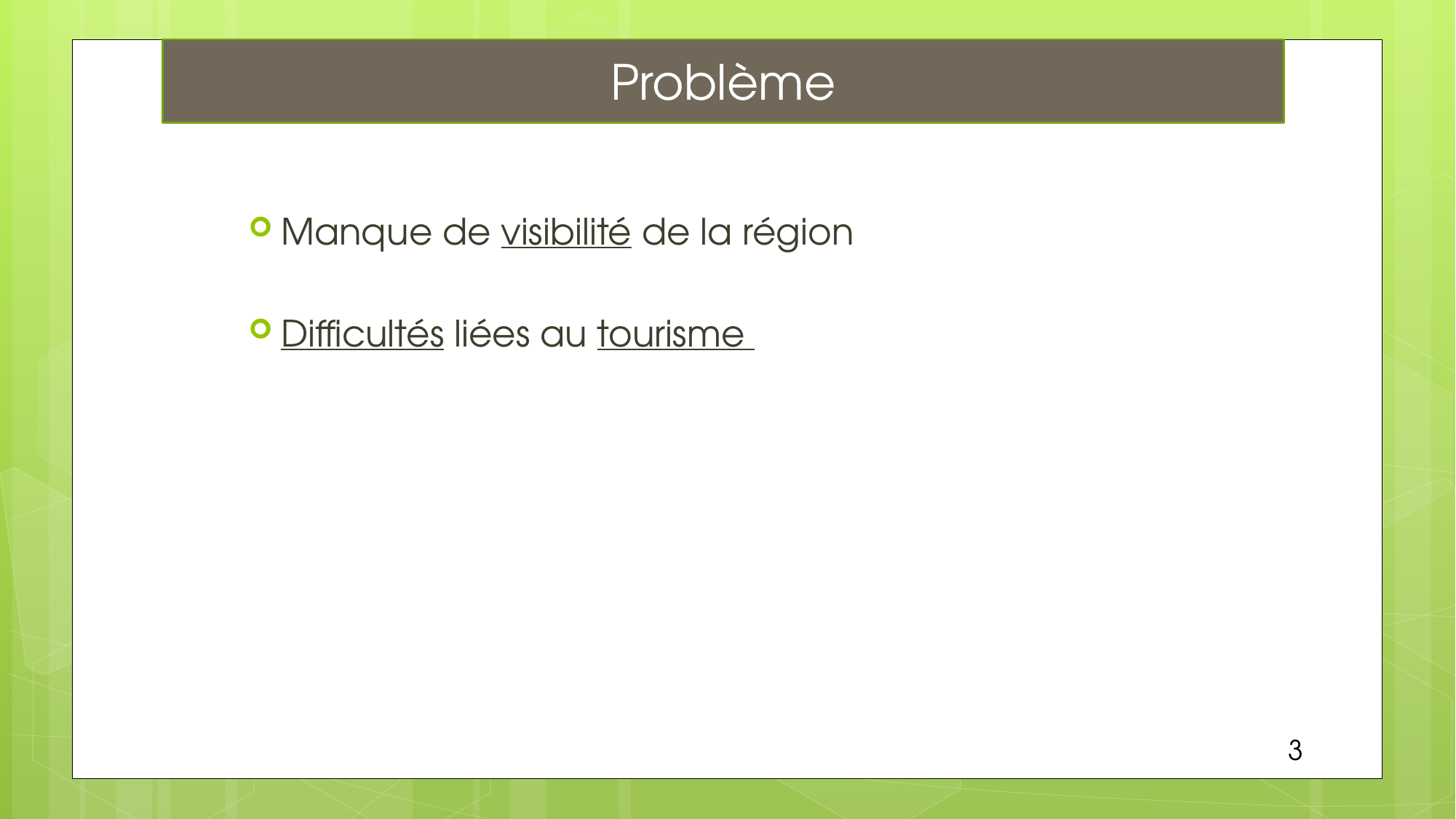

Problème
Manque de visibilité de la région

Difficultés liées au tourisme

3